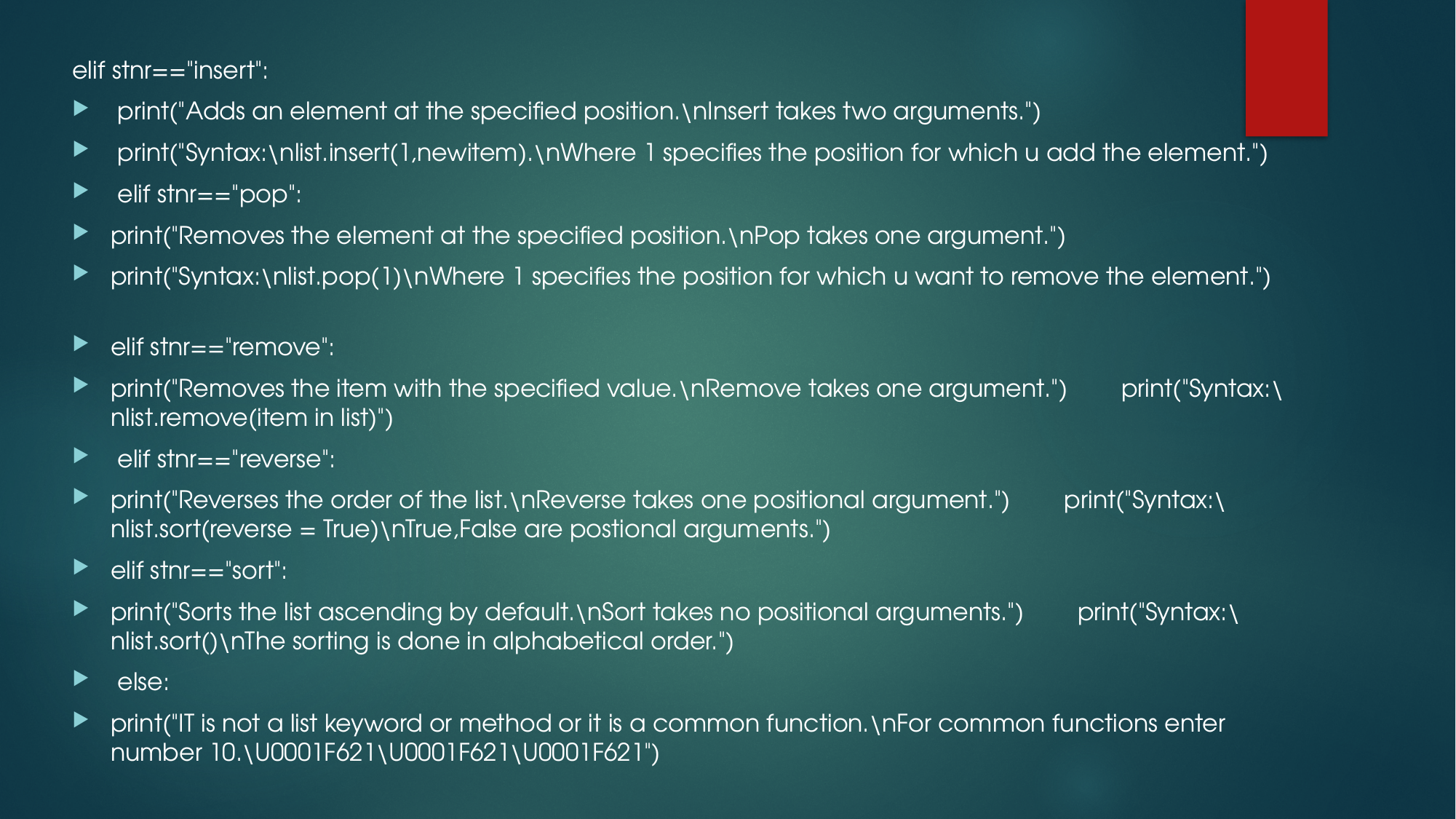

elif stnr=="insert":
 print("Adds an element at the specified position.\nInsert takes two arguments.")
 print("Syntax:\nlist.insert(1,newitem).\nWhere 1 specifies the position for which u add the element.")
 elif stnr=="pop":
print("Removes the element at the specified position.\nPop takes one argument.")
print("Syntax:\nlist.pop(1)\nWhere 1 specifies the position for which u want to remove the element.")
elif stnr=="remove":
print("Removes the item with the specified value.\nRemove takes one argument.")        print("Syntax:\nlist.remove(item in list)")
 elif stnr=="reverse":
print("Reverses the order of the list.\nReverse takes one positional argument.")        print("Syntax:\nlist.sort(reverse = True)\nTrue,False are postional arguments.")
elif stnr=="sort":
print("Sorts the list ascending by default.\nSort takes no positional arguments.")        print("Syntax:\nlist.sort()\nThe sorting is done in alphabetical order.")
 else:
print("IT is not a list keyword or method or it is a common function.\nFor common functions enter number 10.\U0001F621\U0001F621\U0001F621")